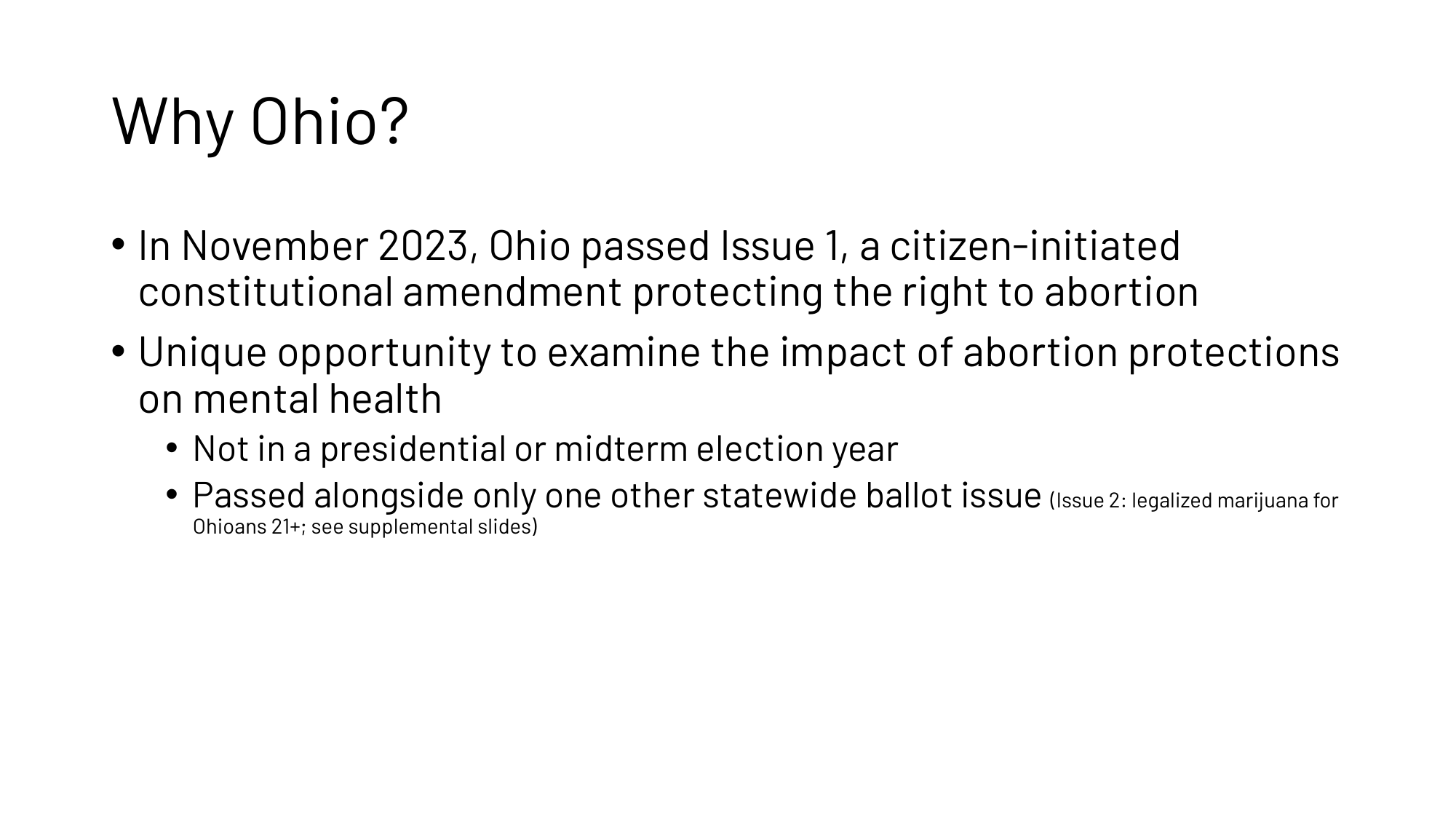

# Why Ohio?
In November 2023, Ohio passed Issue 1, a citizen-initiated constitutional amendment protecting the right to abortion
Unique opportunity to examine the impact of abortion protections on mental health
Not in a presidential or midterm election year
Passed alongside only one other statewide ballot issue (Issue 2: legalized marijuana for Ohioans 21+; see supplemental slides)